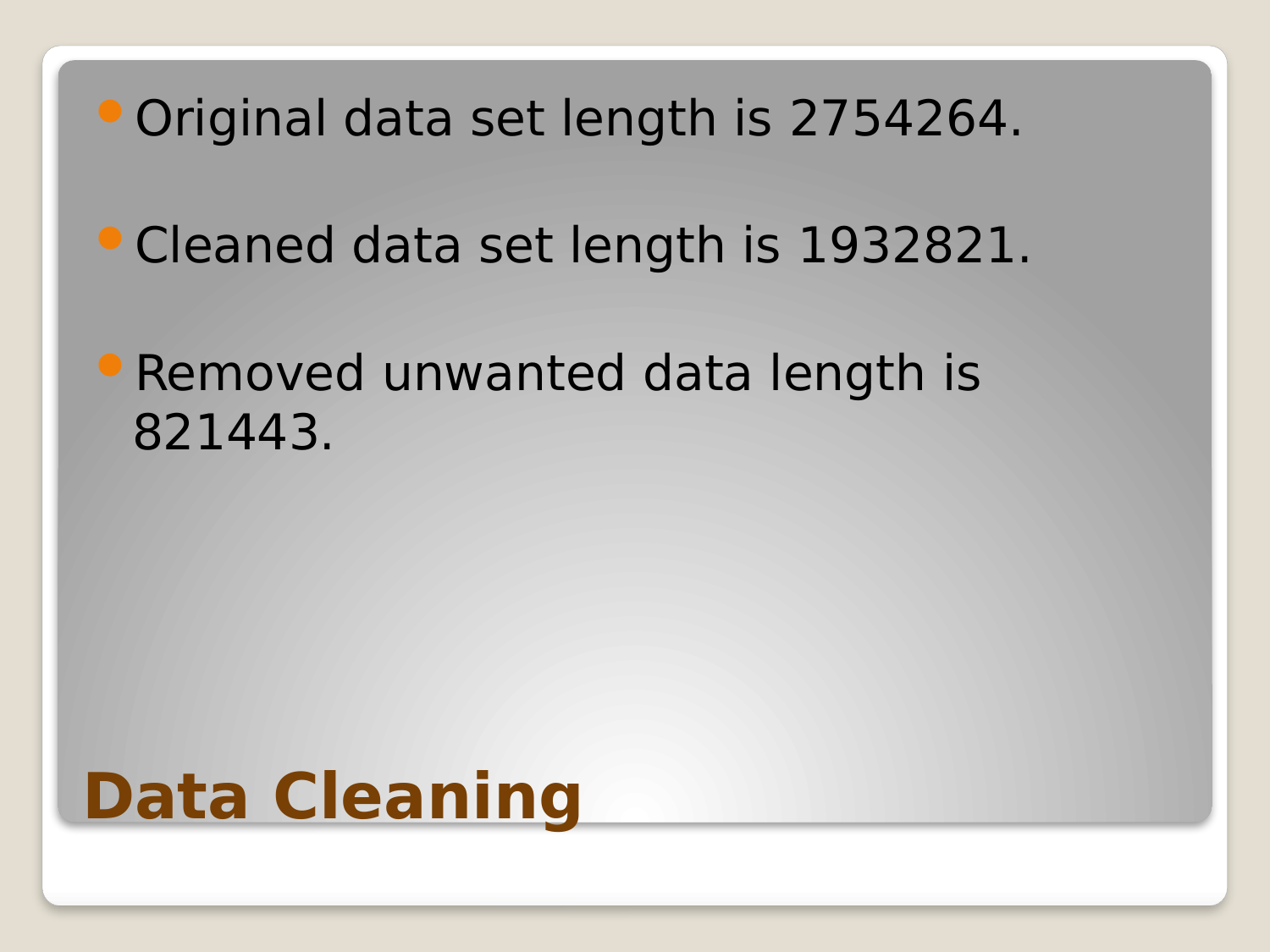

Original data set length is 2754264.

Cleaned data set length is 1932821.

Removed unwanted data length is 821443.
# Data Cleaning